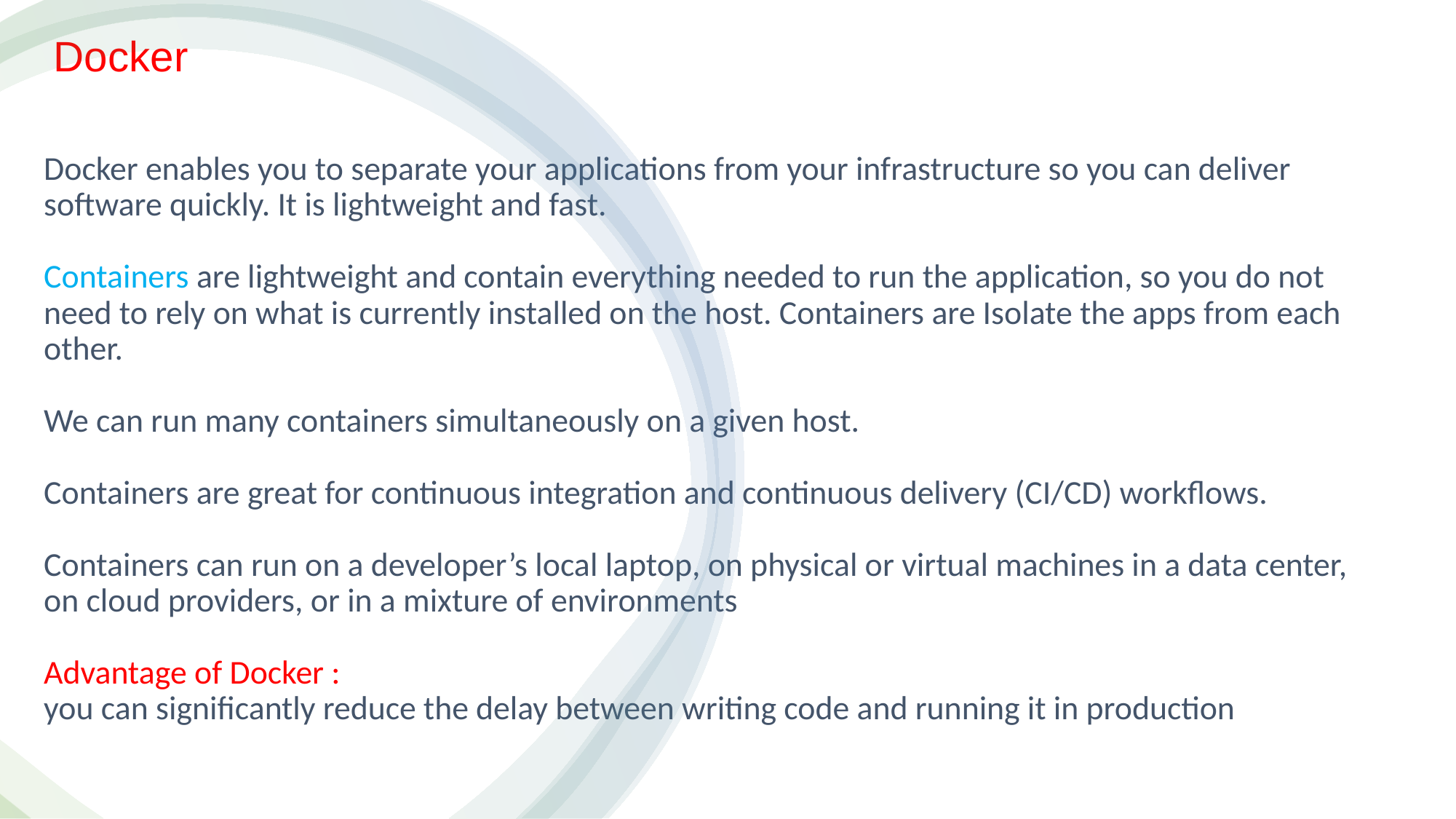

Docker
# Docker enables you to separate your applications from your infrastructure so you can deliver software quickly. It is lightweight and fast. Containers are lightweight and contain everything needed to run the application, so you do not need to rely on what is currently installed on the host. Containers are Isolate the apps from each other. We can run many containers simultaneously on a given host. Containers are great for continuous integration and continuous delivery (CI/CD) workflows. Containers can run on a developer’s local laptop, on physical or virtual machines in a data center, on cloud providers, or in a mixture of environments Advantage of Docker : you can significantly reduce the delay between writing code and running it in production